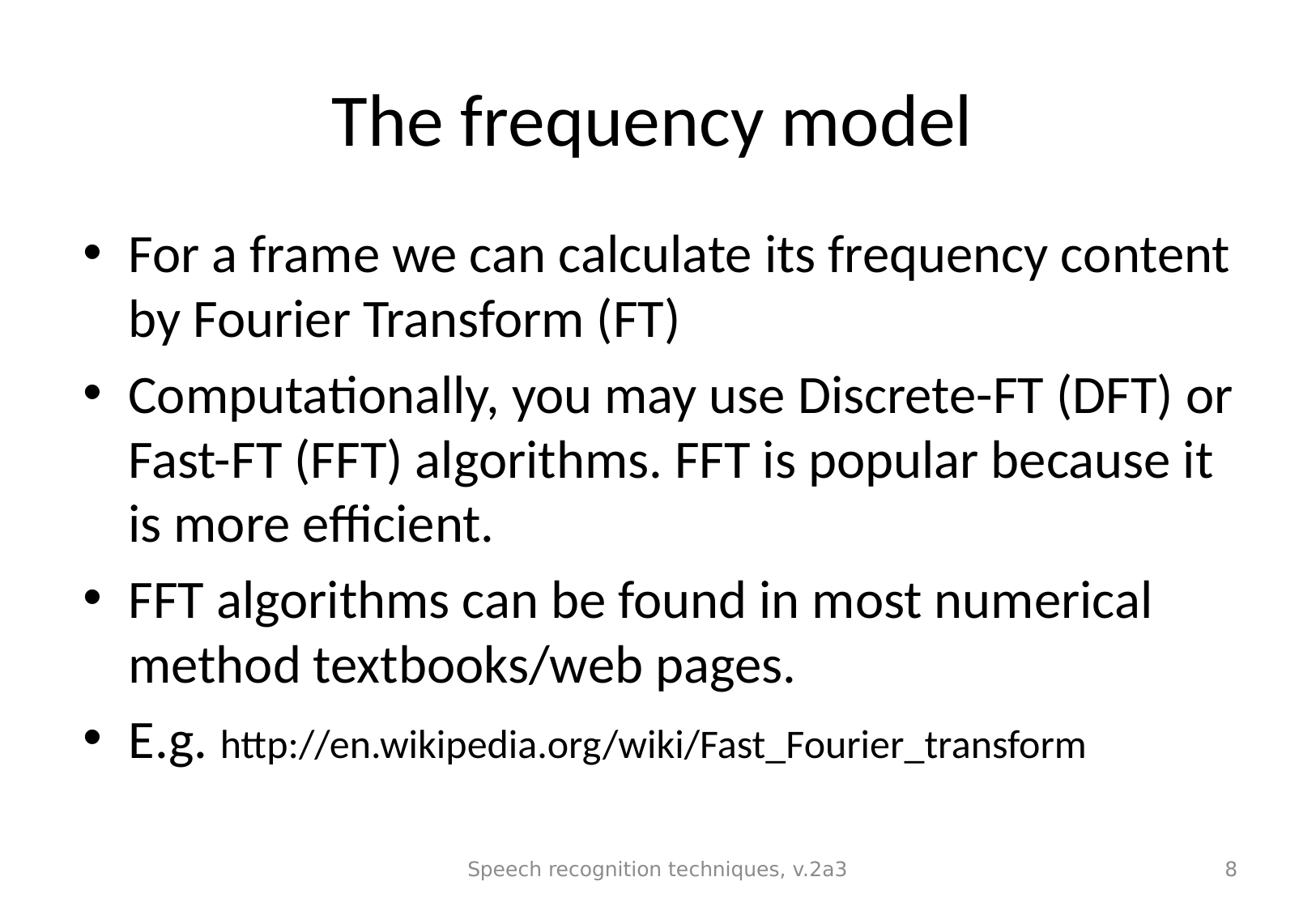

# The frequency model
For a frame we can calculate its frequency content by Fourier Transform (FT)
Computationally, you may use Discrete-FT (DFT) or Fast-FT (FFT) algorithms. FFT is popular because it is more efficient.
FFT algorithms can be found in most numerical method textbooks/web pages.
E.g. http://en.wikipedia.org/wiki/Fast_Fourier_transform
Speech recognition techniques, v.2a3
8